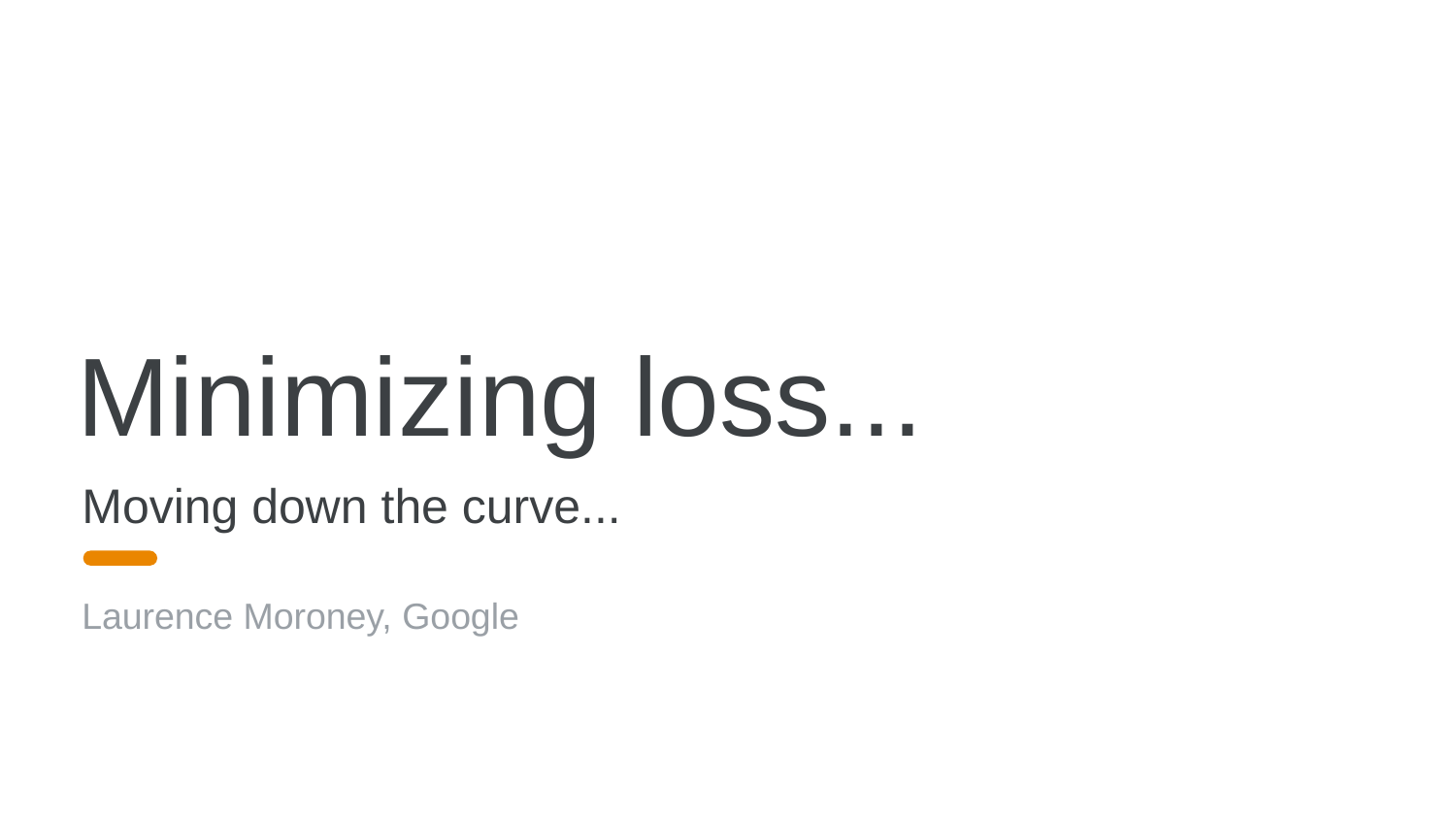

# Minimizing loss...
Moving down the curve...
Laurence Moroney, Google